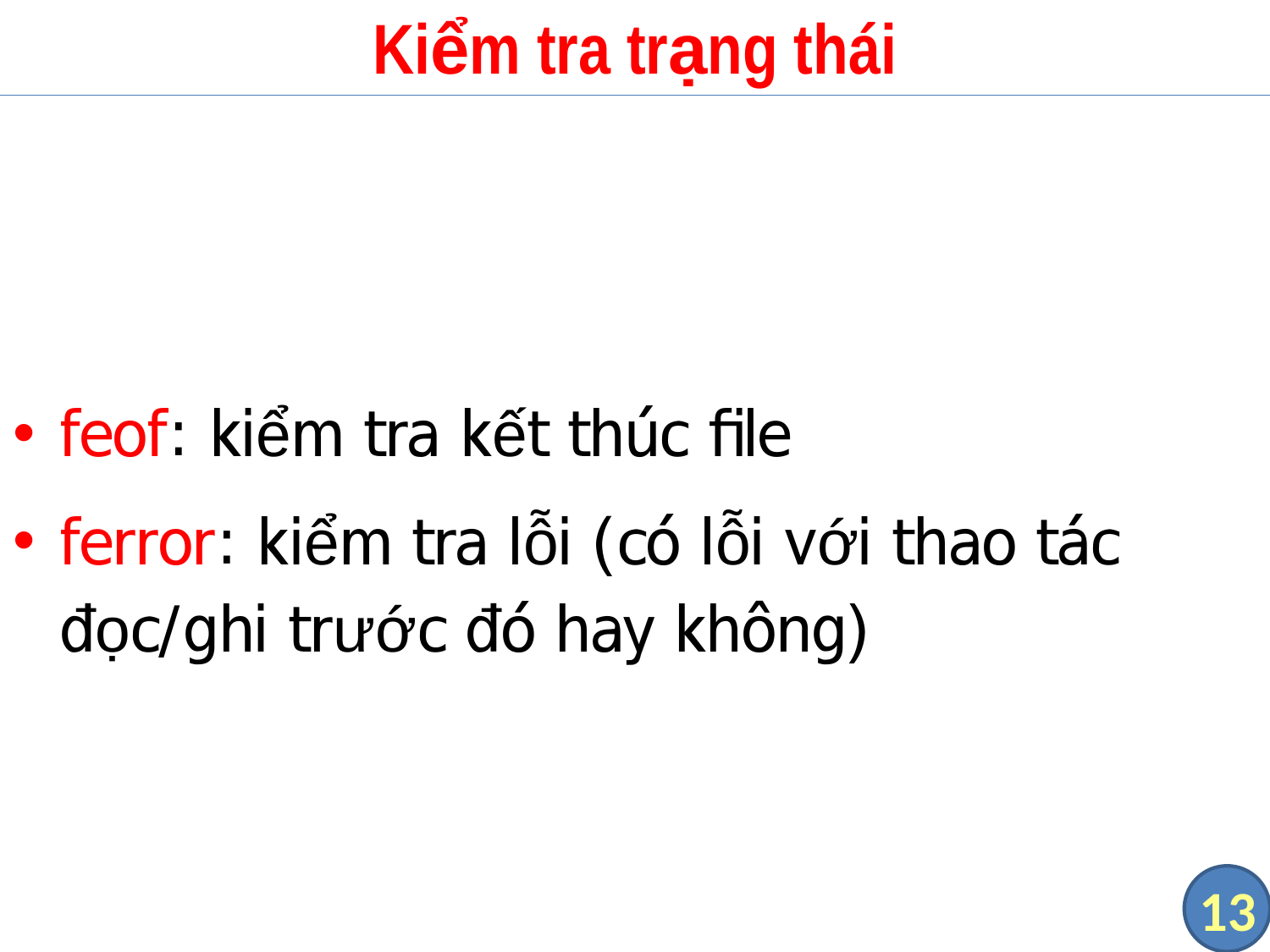

# Kiểm tra trạng thái
feof: kiểm tra kết thúc file
ferror: kiểm tra lỗi (có lỗi với thao tác đọc/ghi trước đó hay không)
13